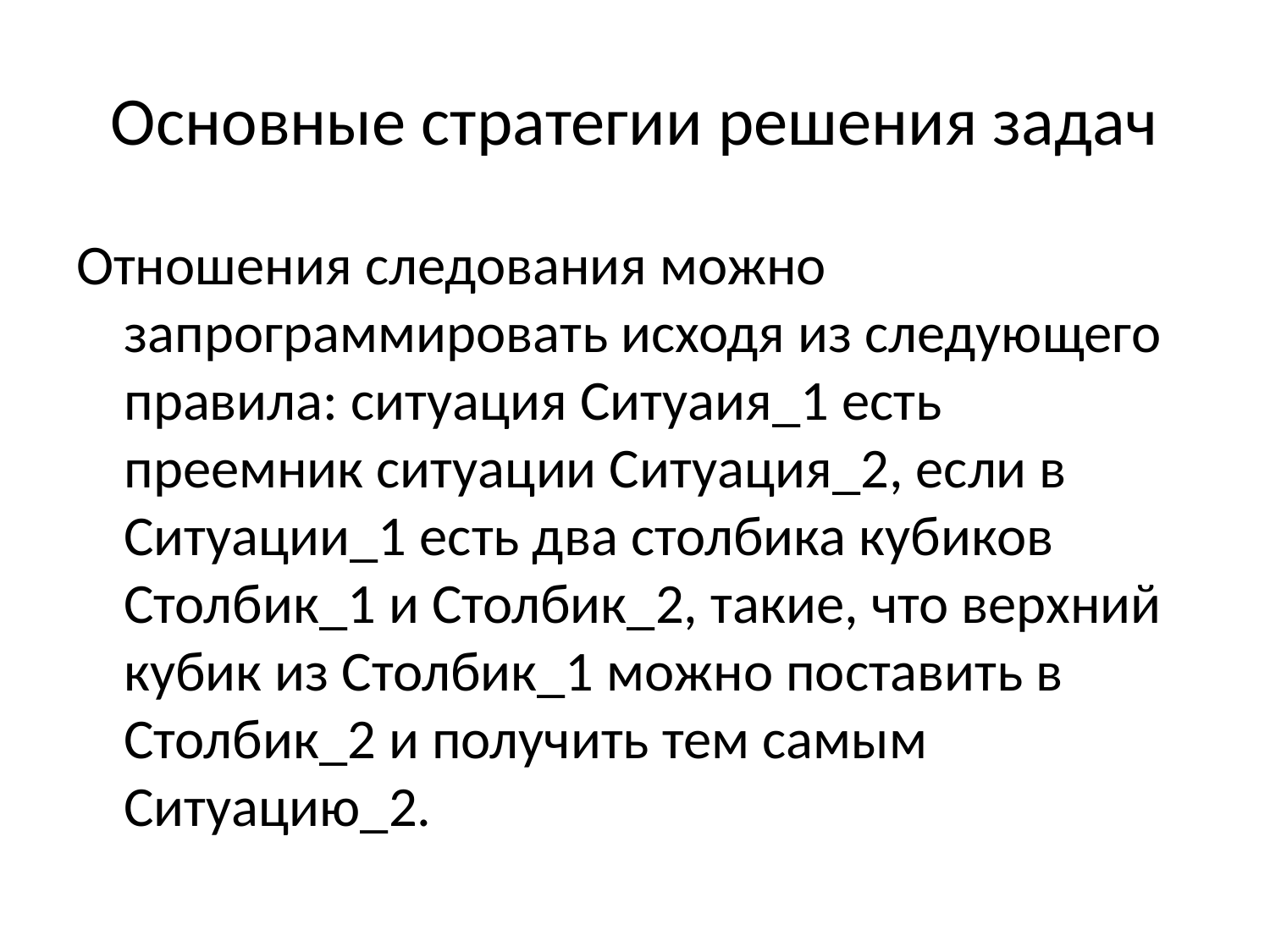

# Основные стратегии решения задач
Отношения следования можно запрограммировать исходя из следующего правила: ситуация Ситуаия_1 есть преемник ситуации Ситуация_2, если в Ситуации_1 есть два столбика кубиков Столбик_1 и Столбик_2, такие, что верхний кубик из Столбик_1 можно поставить в Столбик_2 и получить тем самым Ситуацию_2.